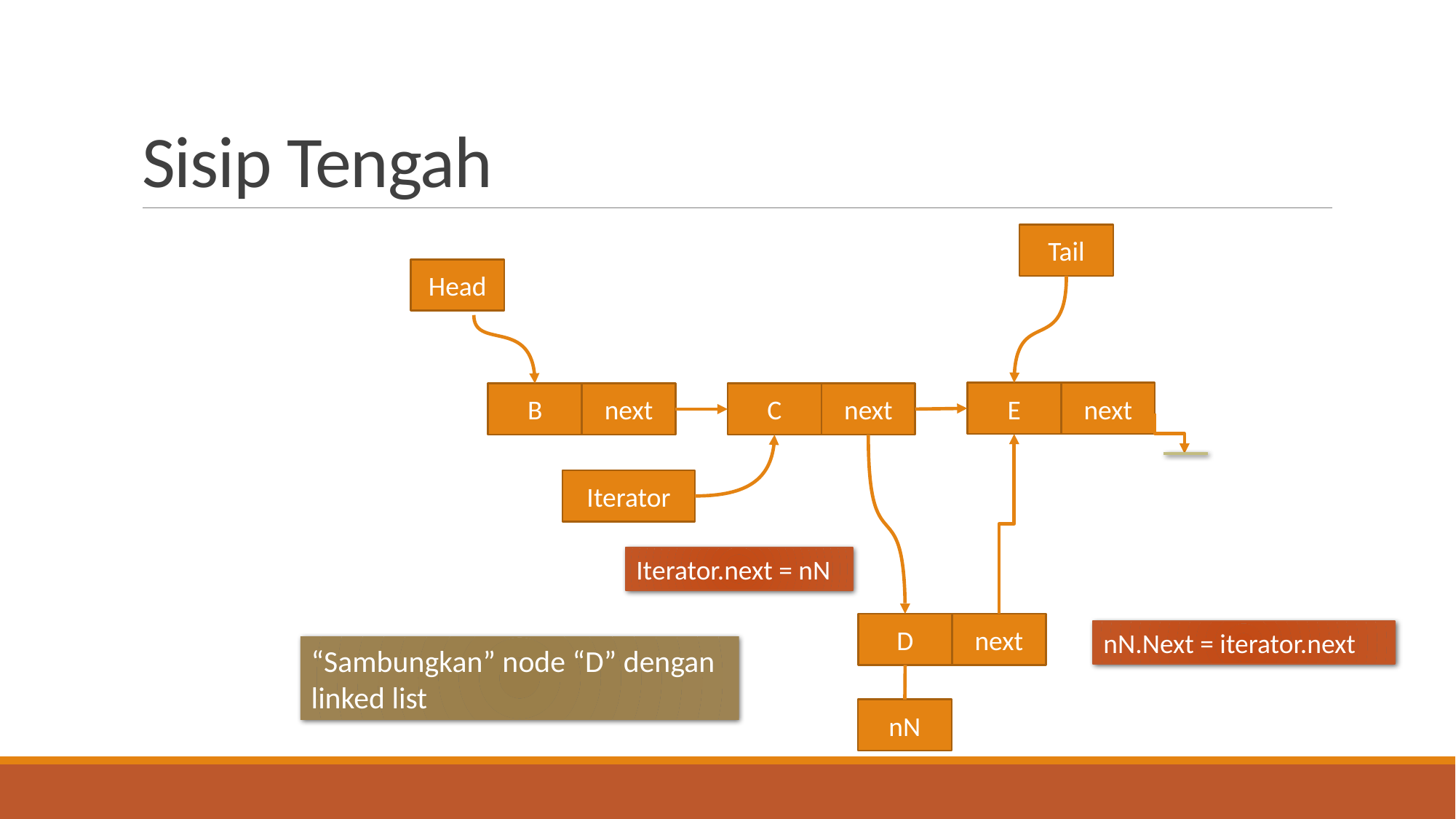

# Sisip Tengah
Tail
Head
E
next
B
next
C
next
Iterator
Iterator.next = nN
D
next
nN
nN.Next = iterator.next
“Sambungkan” node “D” dengan linked list